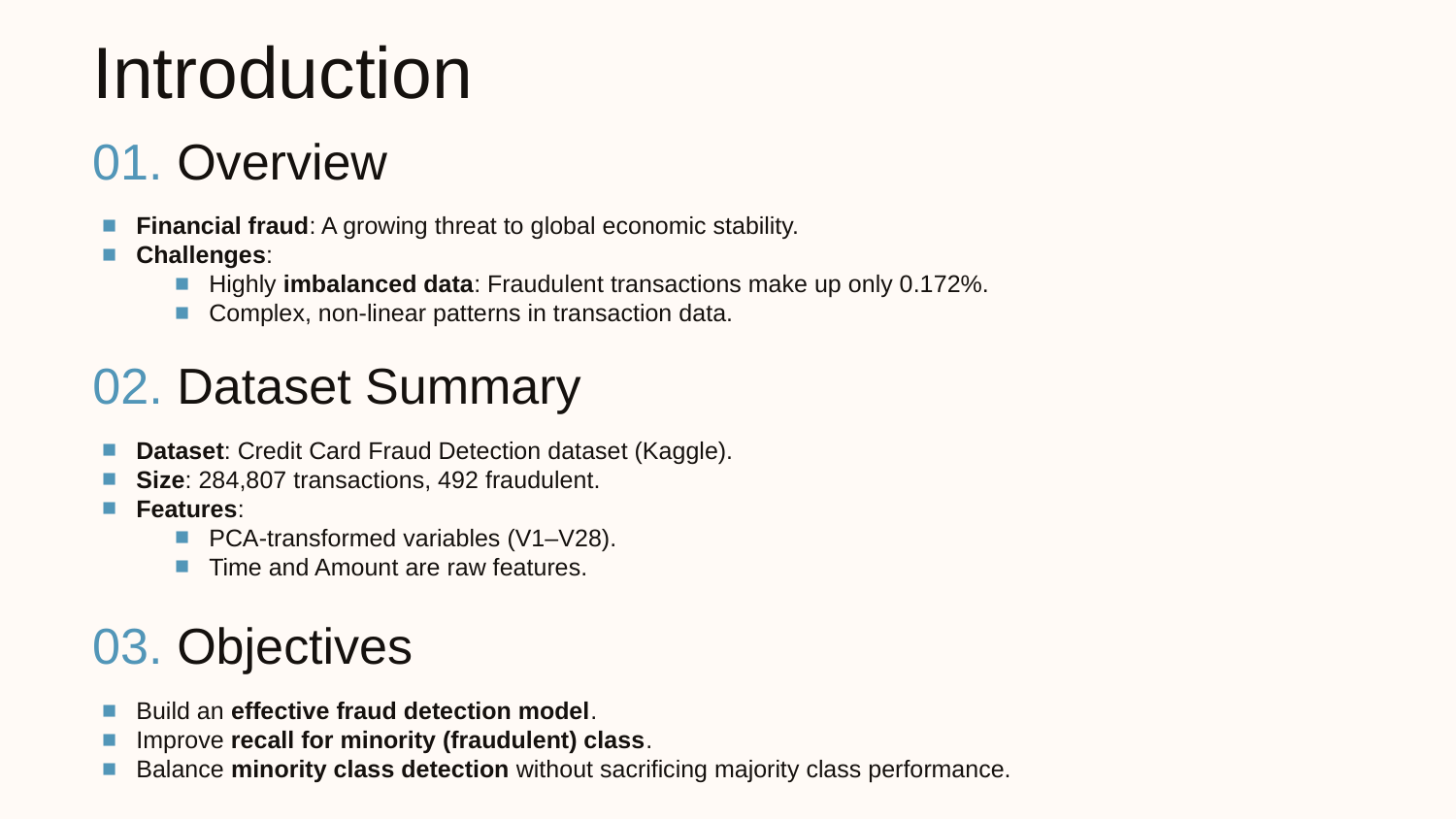

# Introduction
01. Overview
Financial fraud: A growing threat to global economic stability.
Challenges:
Highly imbalanced data: Fraudulent transactions make up only 0.172%.
Complex, non-linear patterns in transaction data.

02. Dataset Summary
Dataset: Credit Card Fraud Detection dataset (Kaggle).
Size: 284,807 transactions, 492 fraudulent.
Features:
PCA-transformed variables (V1–V28).
Time and Amount are raw features.
03. Objectives
Build an effective fraud detection model.
Improve recall for minority (fraudulent) class.
Balance minority class detection without sacrificing majority class performance.